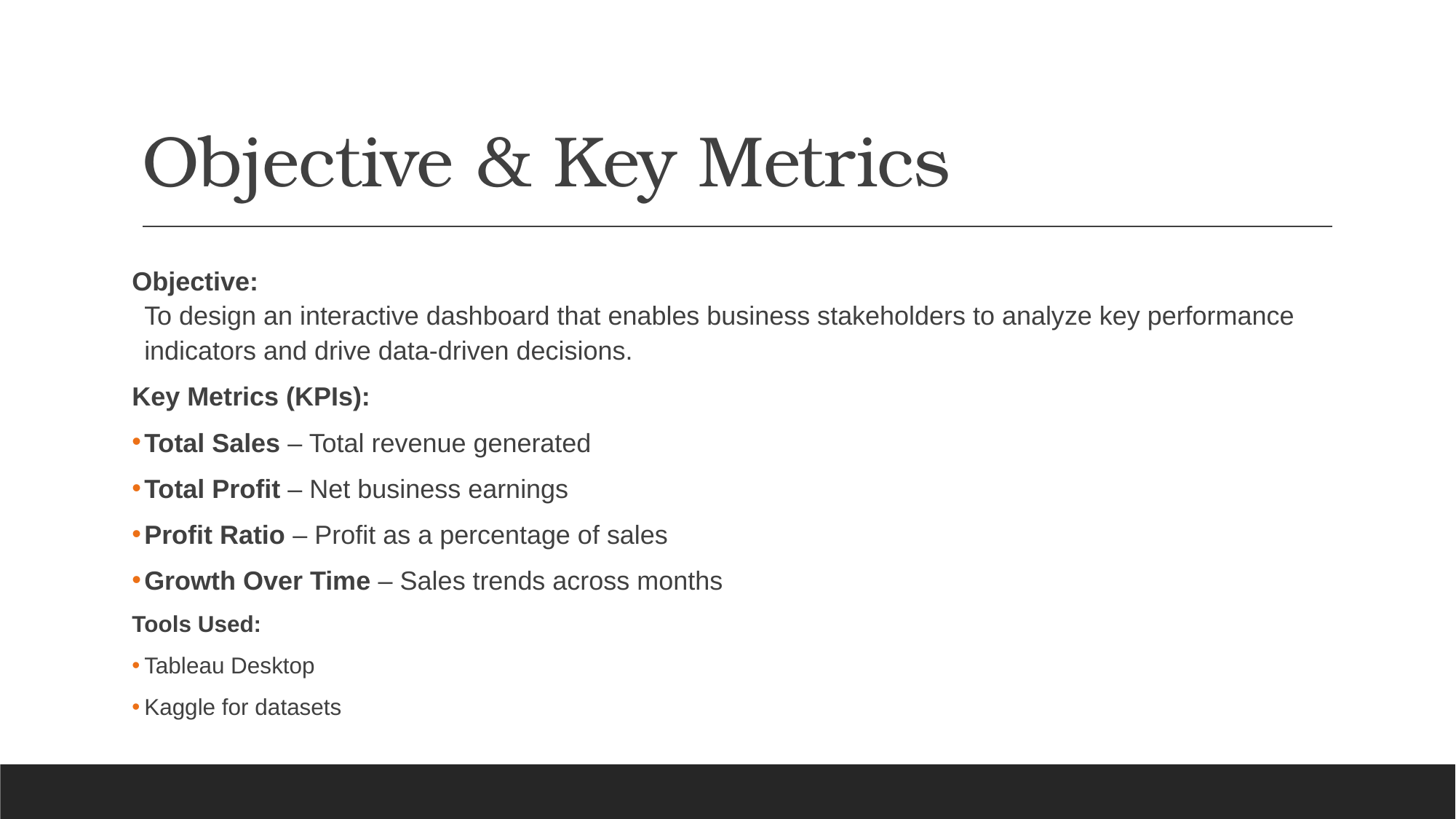

# Objective & Key Metrics
Objective:
To design an interactive dashboard that enables business stakeholders to analyze key performance indicators and drive data-driven decisions.
Key Metrics (KPIs):
Total Sales – Total revenue generated
Total Profit – Net business earnings
Profit Ratio – Profit as a percentage of sales
Growth Over Time – Sales trends across months
Tools Used:
Tableau Desktop
Kaggle for datasets